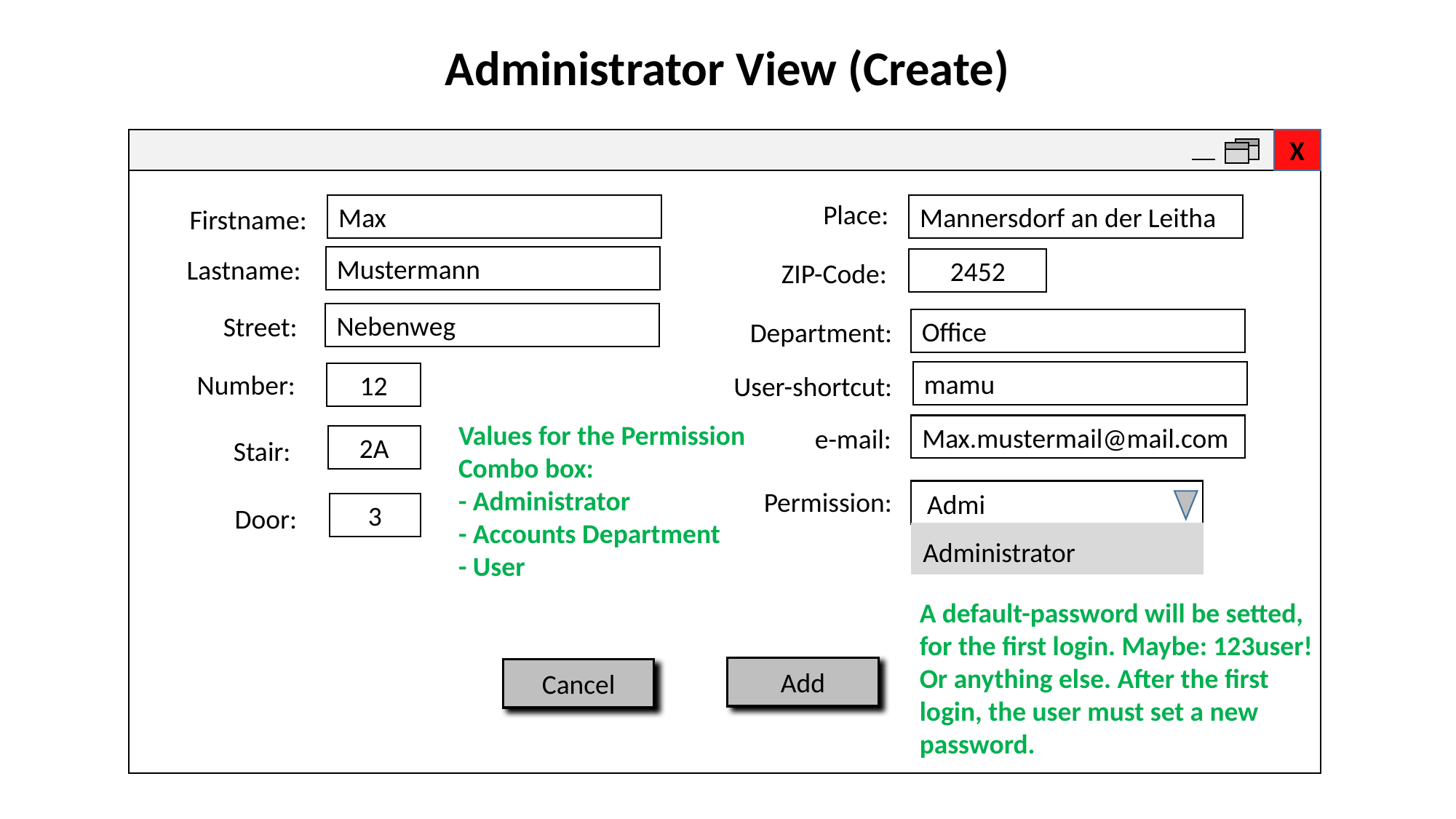

Administrator View (Create)
Place:
Max
Mannersdorf an der Leitha
Firstname:
Mustermann
Lastname:
2452
ZIP-Code:
Nebenweg
Street:
Office
Department:
mamu
Number:
12
User-shortcut:
Values for the Permission
Combo box:
- Administrator
- Accounts Department
- User
Max.mustermail@mail.com
e-mail:
2A
Stair:
Permission:

Admi

3
Door:

Administrator
A default-password will be setted,
for the first login. Maybe: 123user!
Or anything else. After the first
login, the user must set a new
password.
Add
Cancel